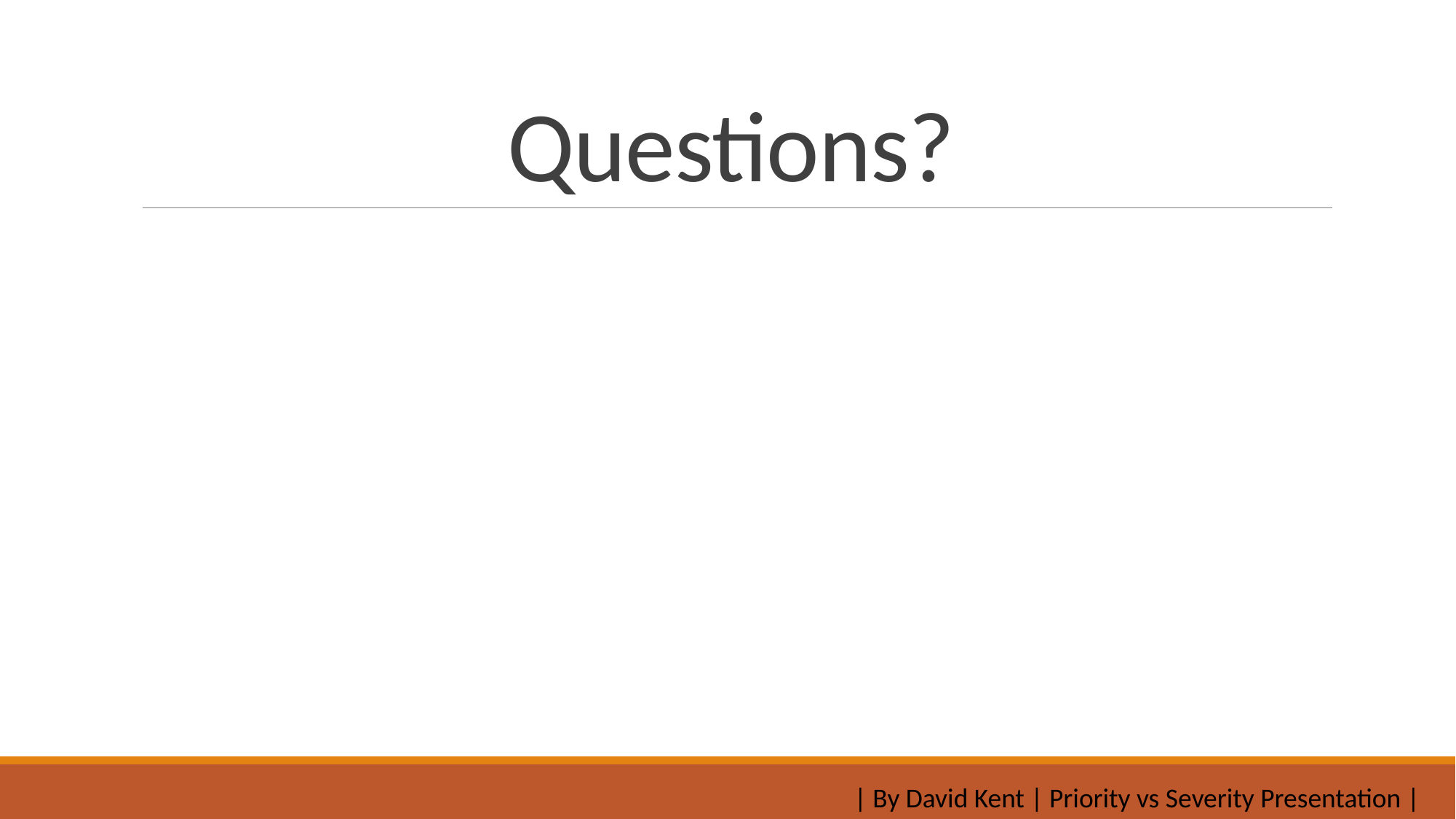

# Questions?

| By David Kent | Priority vs Severity Presentation |